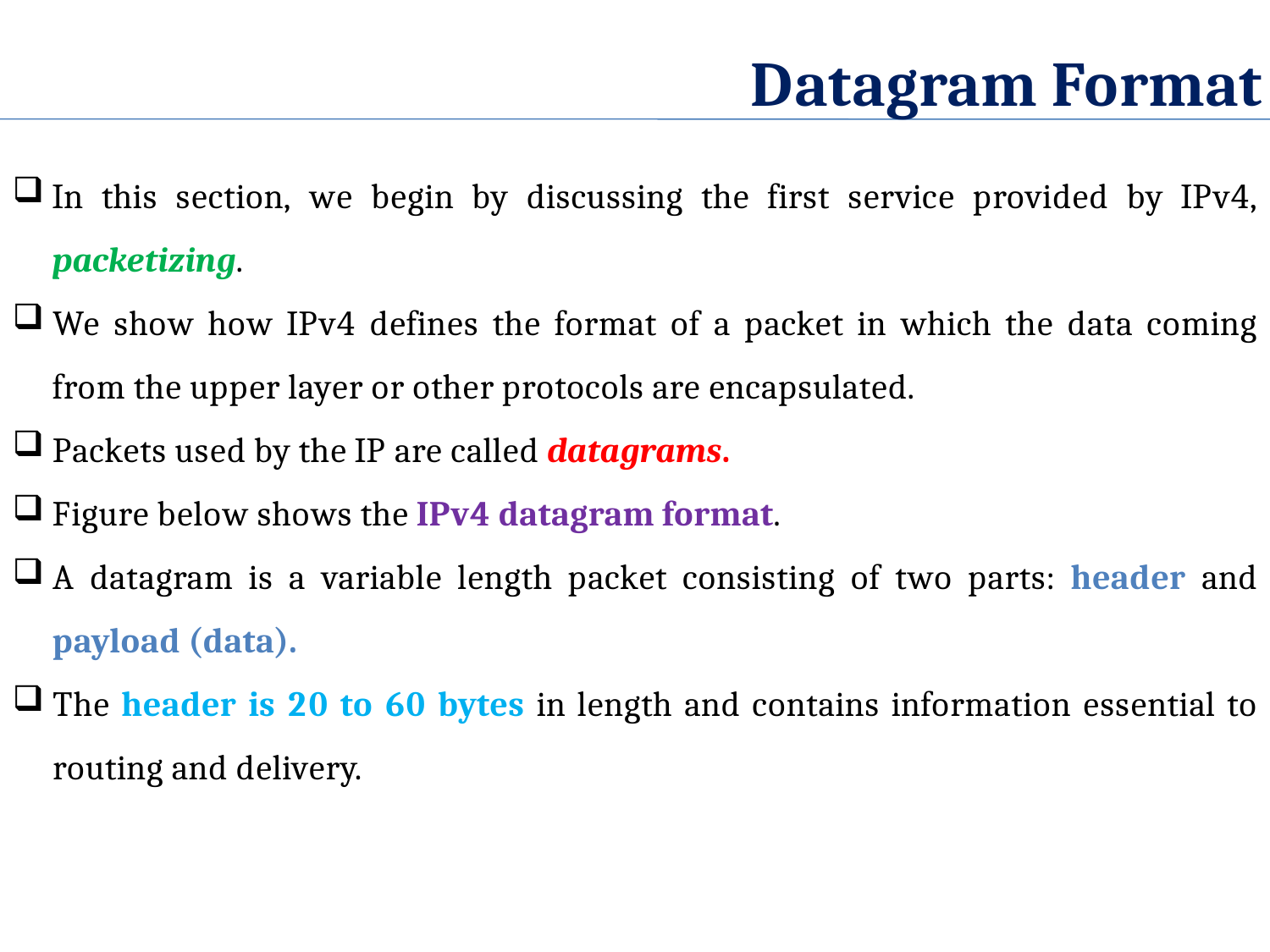

Datagram Format
In this section, we begin by discussing the first service provided by IPv4, packetizing.
We show how IPv4 defines the format of a packet in which the data coming from the upper layer or other protocols are encapsulated.
Packets used by the IP are called datagrams.
Figure below shows the IPv4 datagram format.
A datagram is a variable length packet consisting of two parts: header and payload (data).
The header is 20 to 60 bytes in length and contains information essential to routing and delivery.